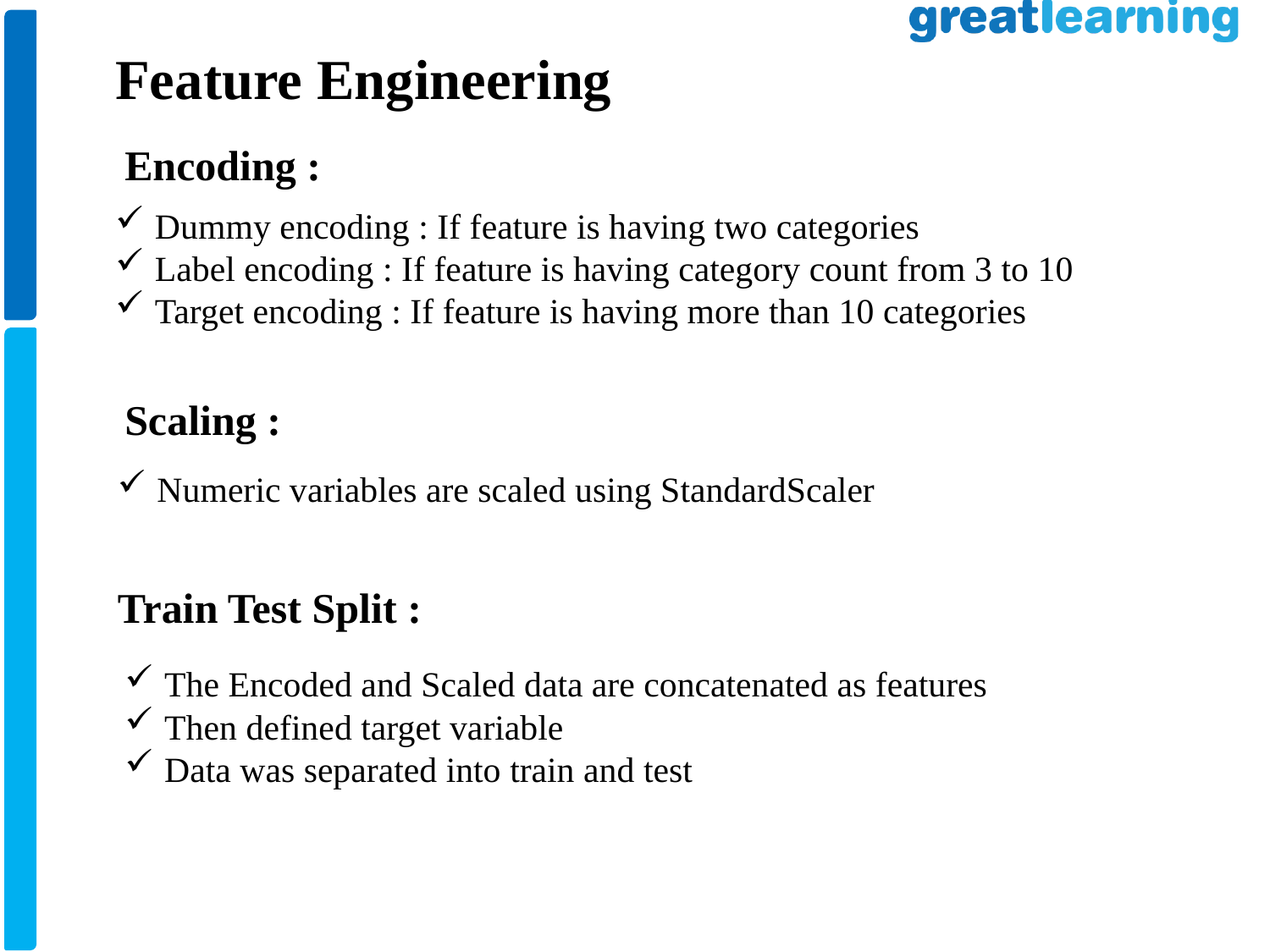

Feature Engineering
Encoding :
Dummy encoding : If feature is having two categories
Label encoding : If feature is having category count from 3 to 10
Target encoding : If feature is having more than 10 categories
Scaling :
Numeric variables are scaled using StandardScaler
Train Test Split :
The Encoded and Scaled data are concatenated as features
Then defined target variable
Data was separated into train and test